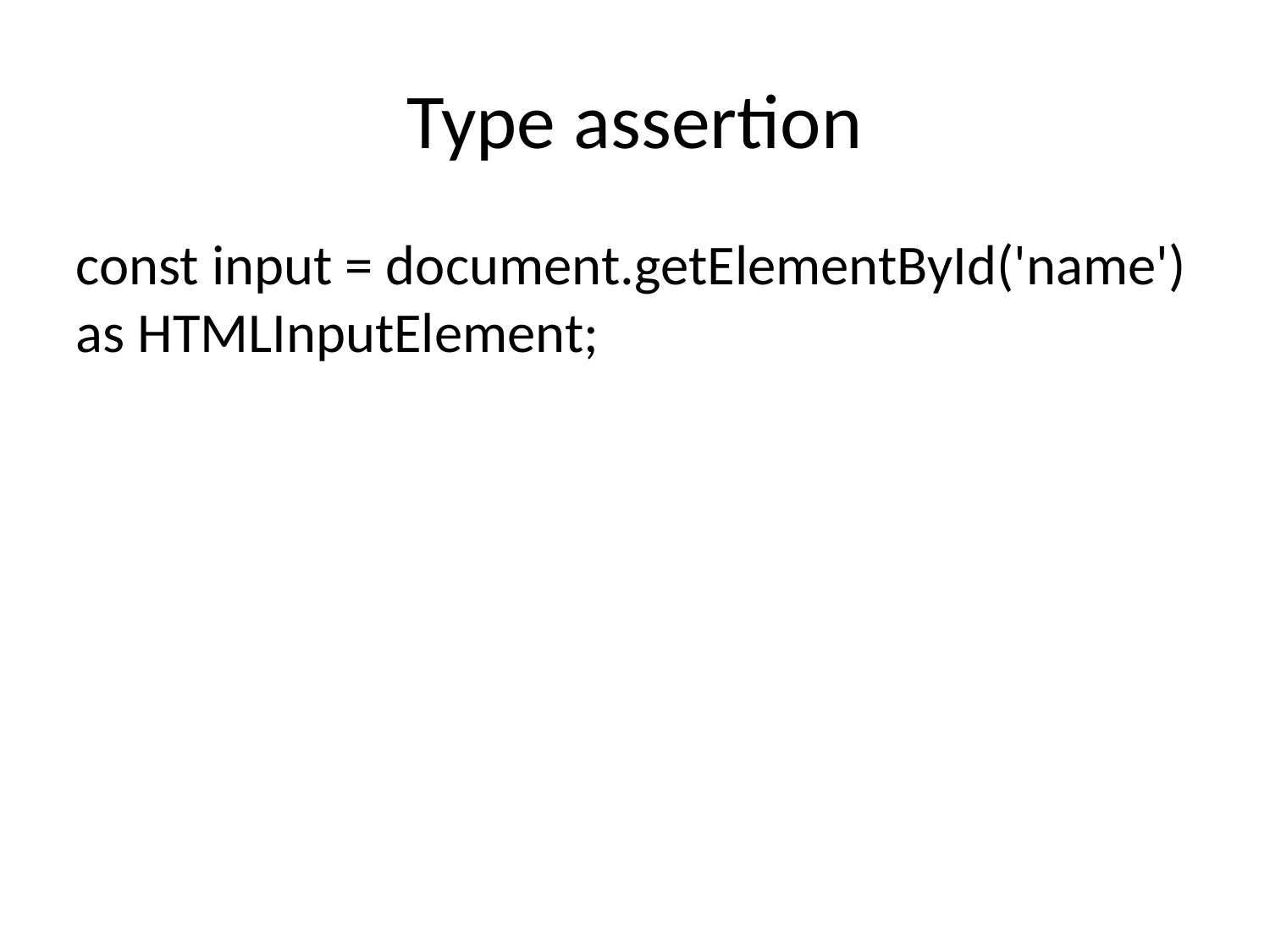

# Type assertion
const input = document.getElementById('name') as HTMLInputElement;